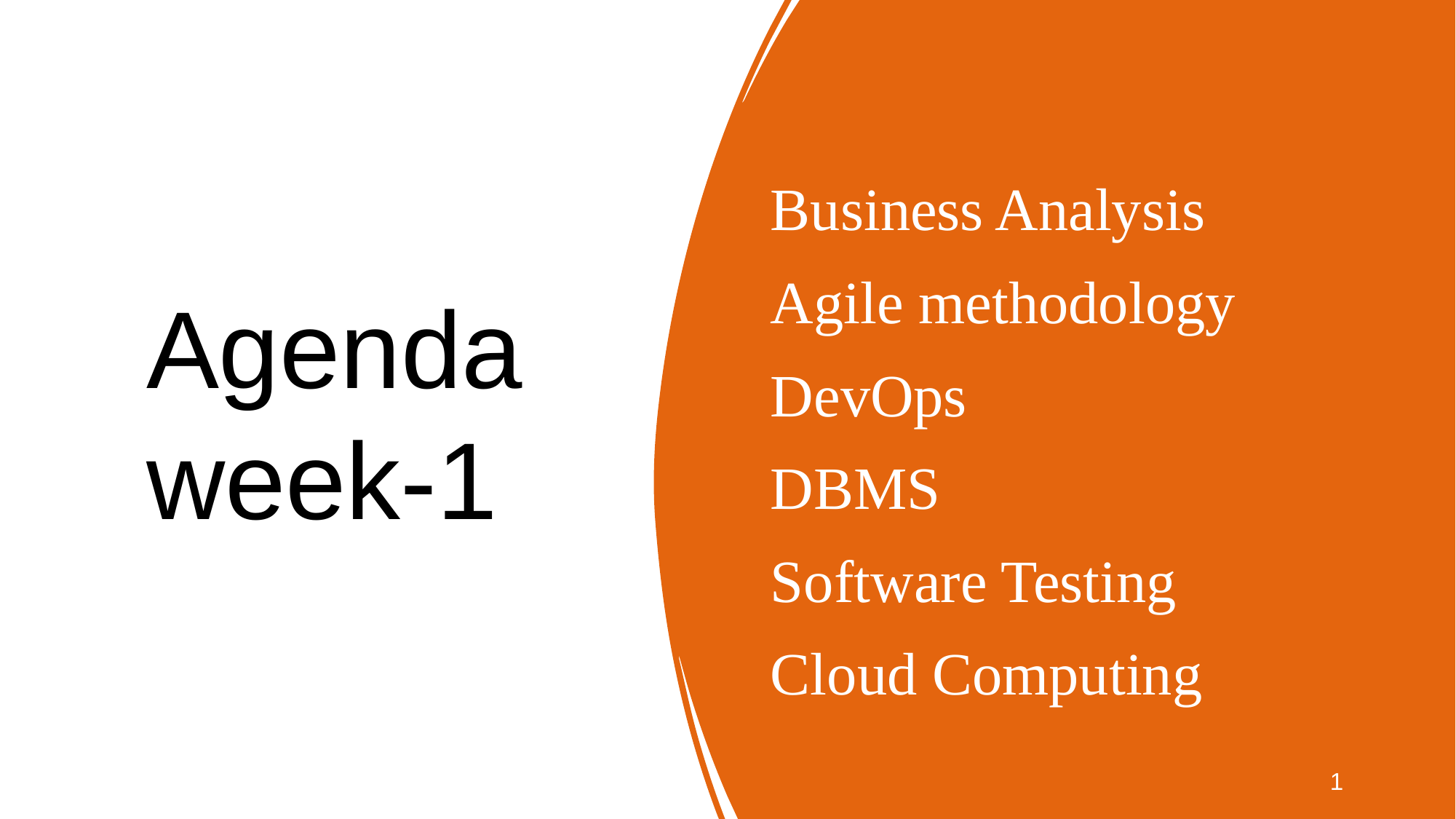

# Agenda week-1
Business Analysis
Agile methodology
DevOps
DBMS
Software Testing
Cloud Computing
1